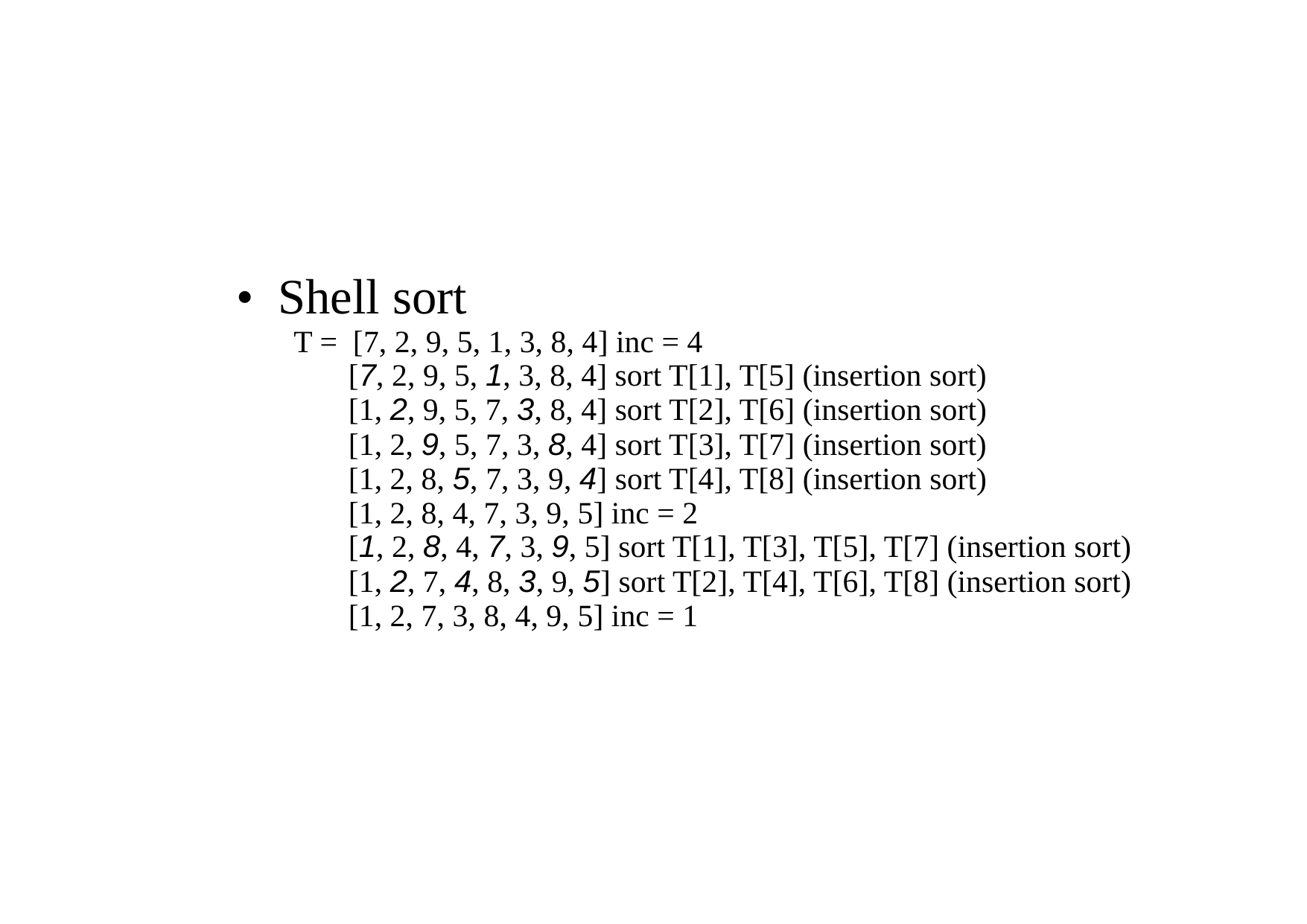

•
Shell sort
  T =  [7, 2, 9, 5, 1, 3, 8, 4] inc = 4
         [7, 2, 9, 5, 1, 3, 8, 4] sort T[1], T[5] (insertion sort)
         [1, 2, 9, 5, 7, 3, 8, 4] sort T[2], T[6] (insertion sort)
         [1, 2, 9, 5, 7, 3, 8, 4] sort T[3], T[7] (insertion sort)
         [1, 2, 8, 5, 7, 3, 9, 4] sort T[4], T[8] (insertion sort)
         [1, 2, 8, 4, 7, 3, 9, 5] inc = 2
         [1, 2, 8, 4, 7, 3, 9, 5] sort T[1], T[3], T[5], T[7] (insertion sort)
         [1, 2, 7, 4, 8, 3, 9, 5] sort T[2], T[4], T[6], T[8] (insertion sort)
         [1, 2, 7, 3, 8, 4, 9, 5] inc = 1